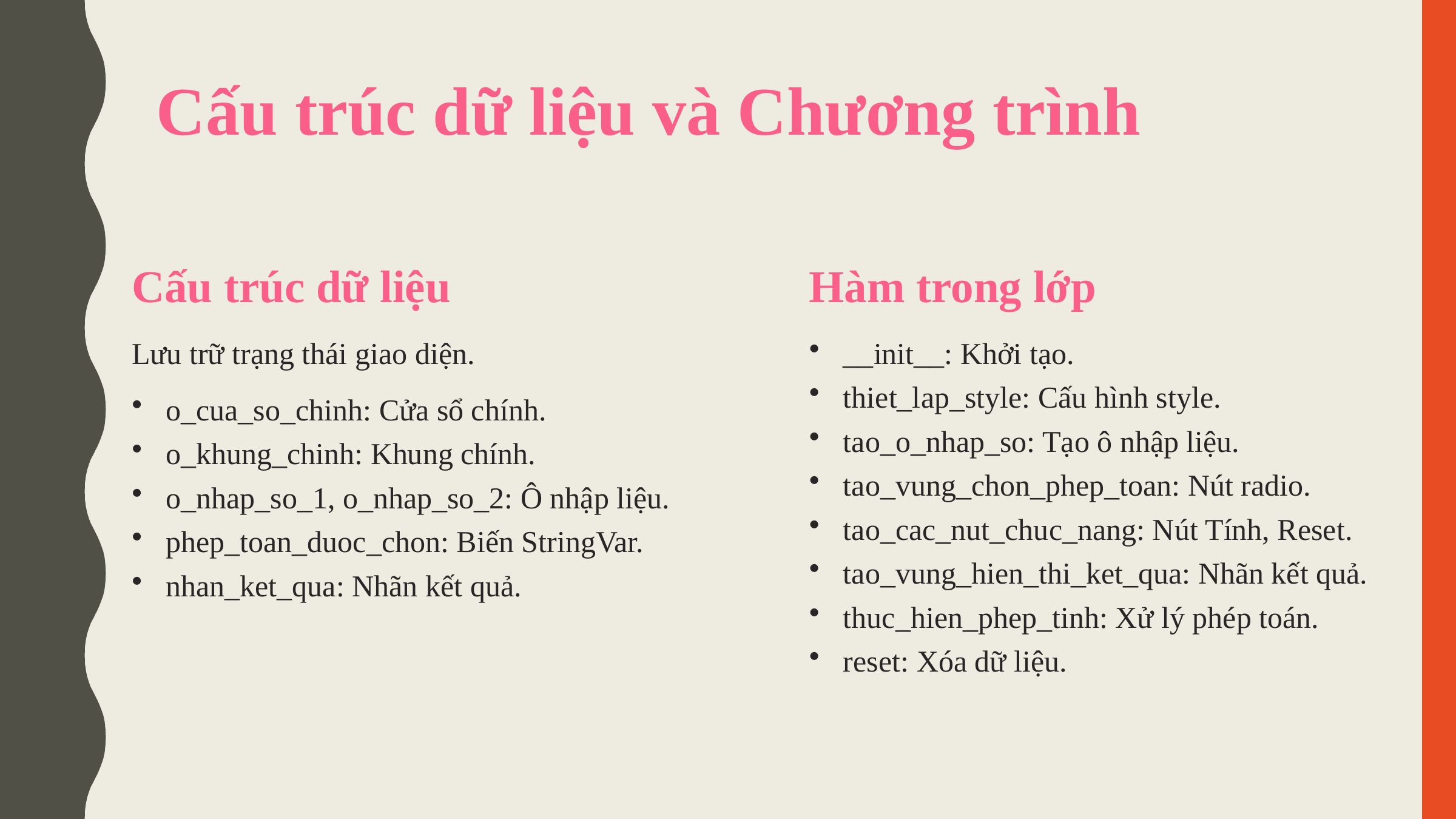

Cấu trúc dữ liệu và Chương trình
Cấu trúc dữ liệu
Hàm trong lớp
Lưu trữ trạng thái giao diện.
__init__: Khởi tạo.
thiet_lap_style: Cấu hình style.
o_cua_so_chinh: Cửa sổ chính.
tao_o_nhap_so: Tạo ô nhập liệu.
o_khung_chinh: Khung chính.
tao_vung_chon_phep_toan: Nút radio.
o_nhap_so_1, o_nhap_so_2: Ô nhập liệu.
tao_cac_nut_chuc_nang: Nút Tính, Reset.
phep_toan_duoc_chon: Biến StringVar.
tao_vung_hien_thi_ket_qua: Nhãn kết quả.
nhan_ket_qua: Nhãn kết quả.
thuc_hien_phep_tinh: Xử lý phép toán.
reset: Xóa dữ liệu.